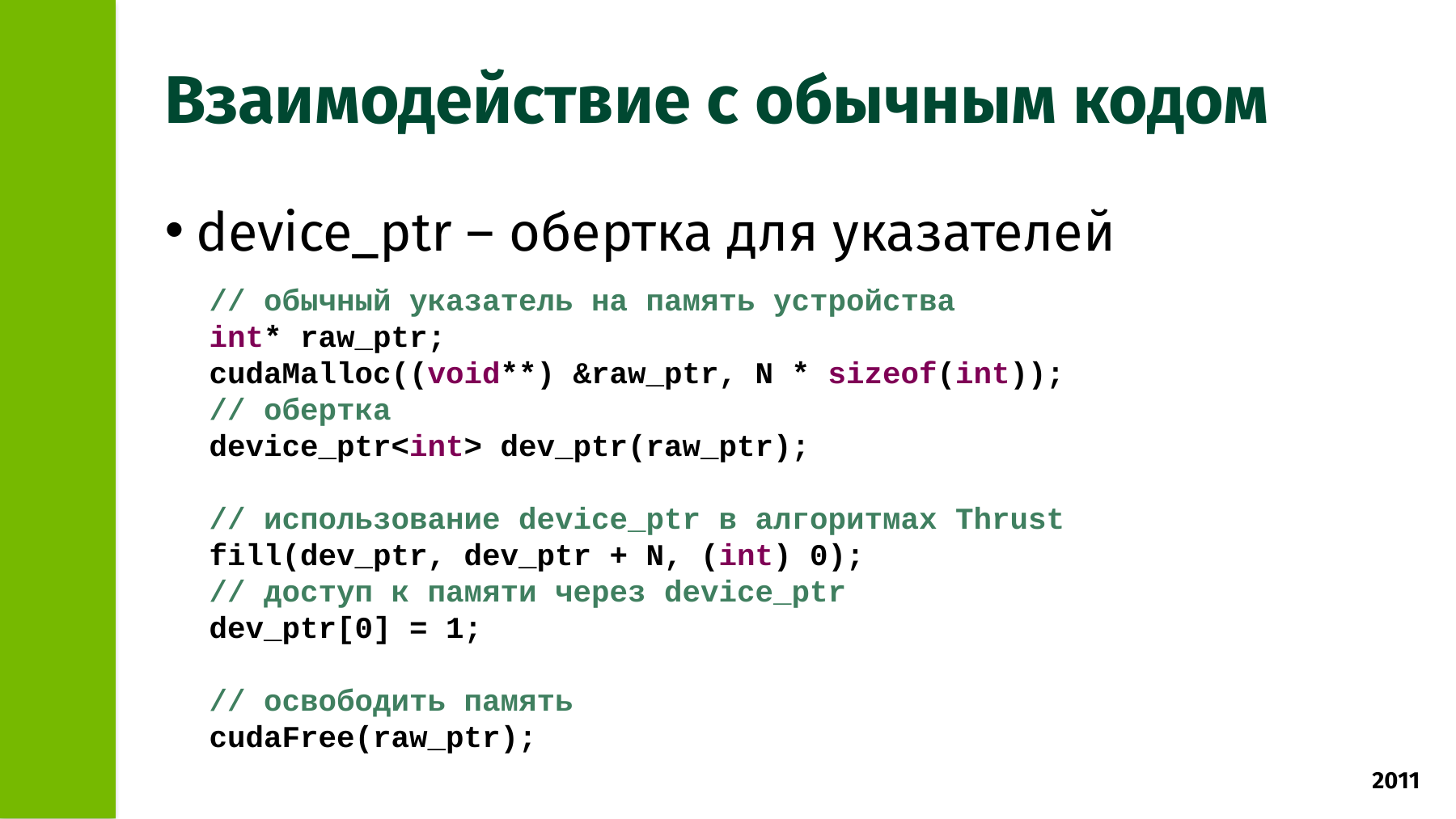

# Взаимодействие с обычным кодом
device_ptr – обертка для указателей
// обычный указатель на память устройства
int* raw_ptr;
cudaMalloc((void**) &raw_ptr, N * sizeof(int));
// обертка
device_ptr<int> dev_ptr(raw_ptr);

// использование device_ptr в алгоритмах Thrust
fill(dev_ptr, dev_ptr + N, (int) 0);
// доступ к памяти через device_ptr
dev_ptr[0] = 1;

// освободить память
cudaFree(raw_ptr);